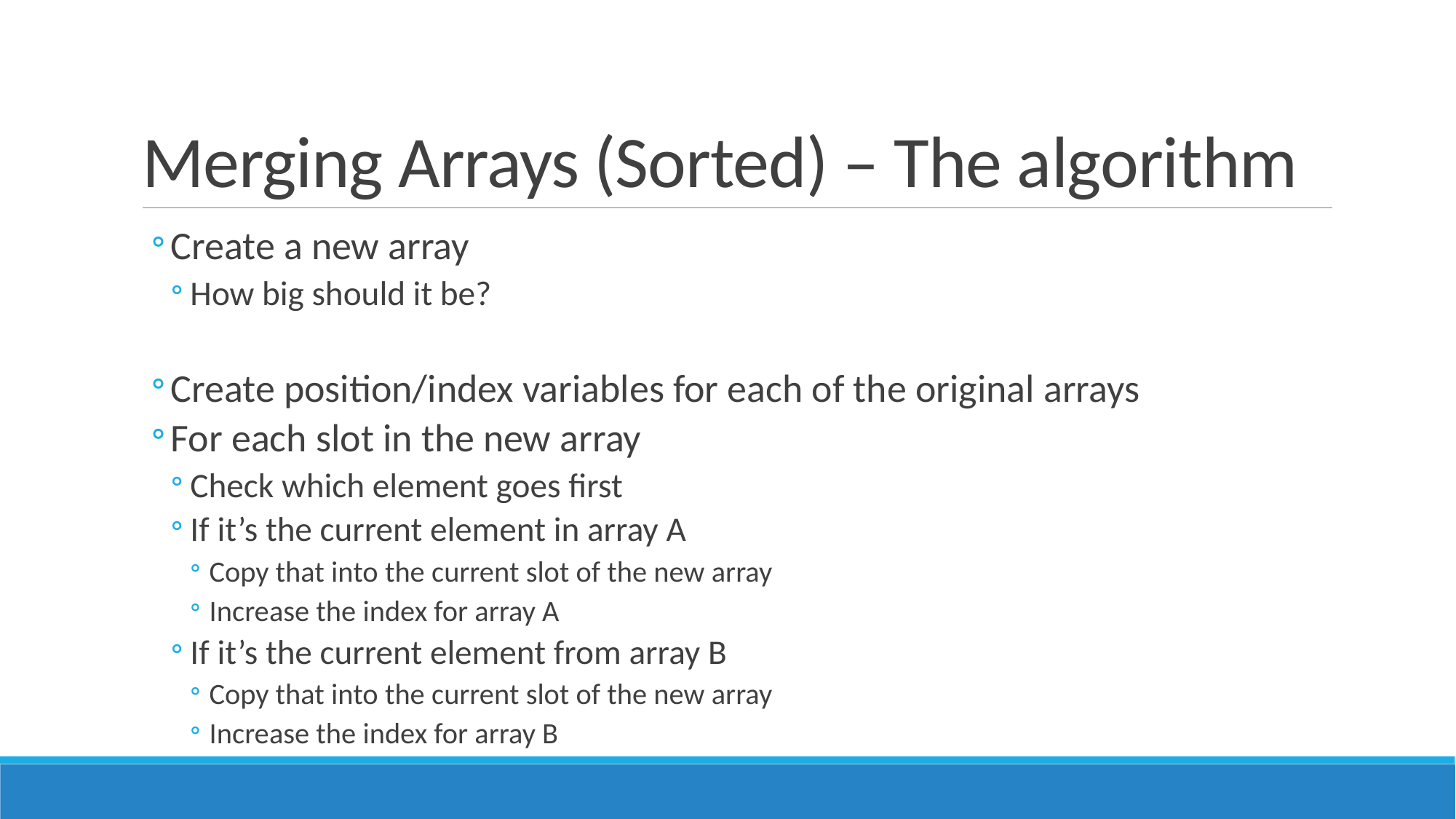

# Merging Arrays (Sorted) – The algorithm
Create a new array
How big should it be?

Create position/index variables for each of the original arrays
For each slot in the new array
Check which element goes first
If it’s the current element in array A
Copy that into the current slot of the new array
Increase the index for array A
If it’s the current element from array B
Copy that into the current slot of the new array
Increase the index for array B